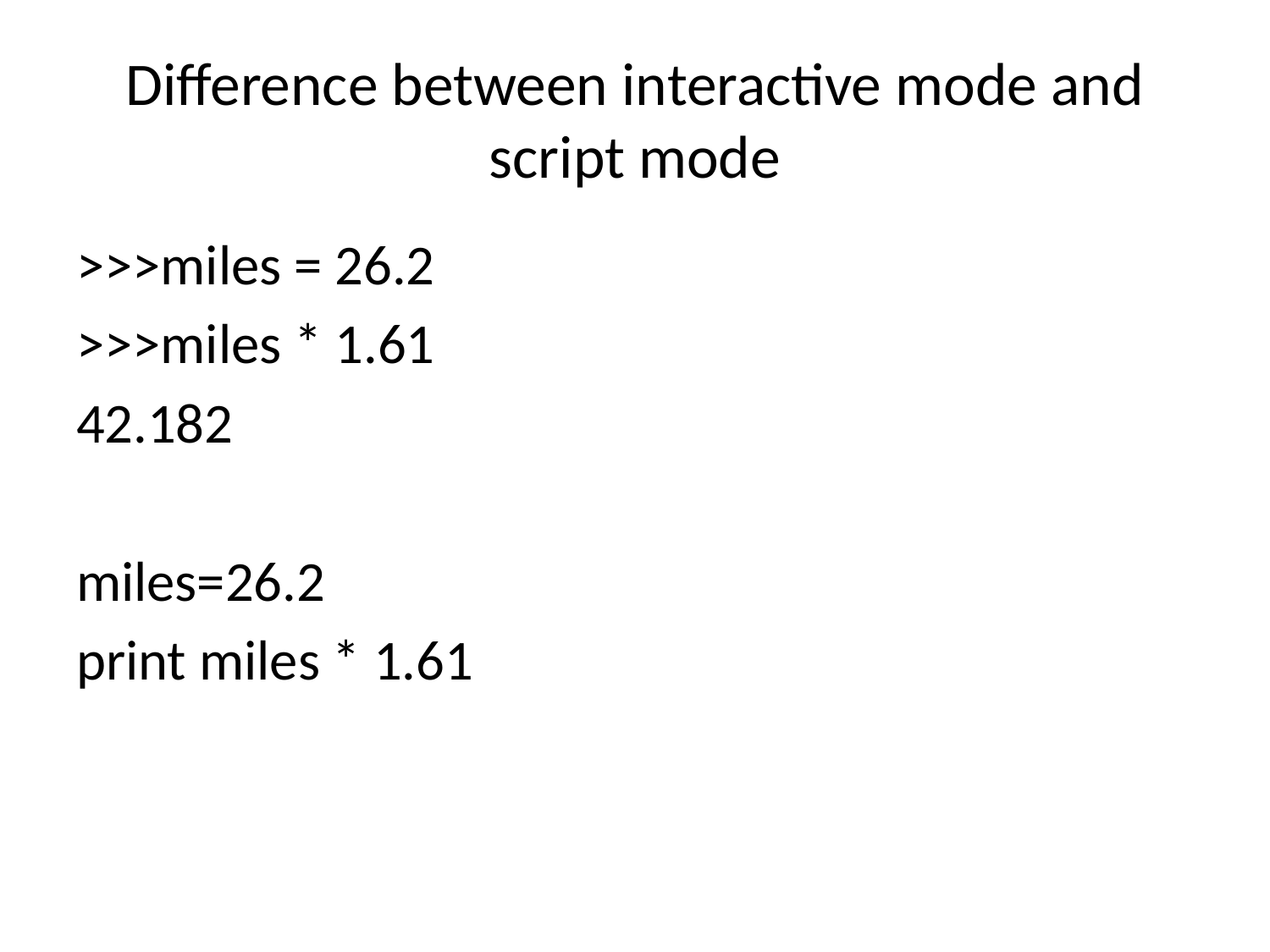

# Difference between interactive mode and script mode
>>>miles = 26.2
>>>miles * 1.61
42.182

miles=26.2
print miles * 1.61